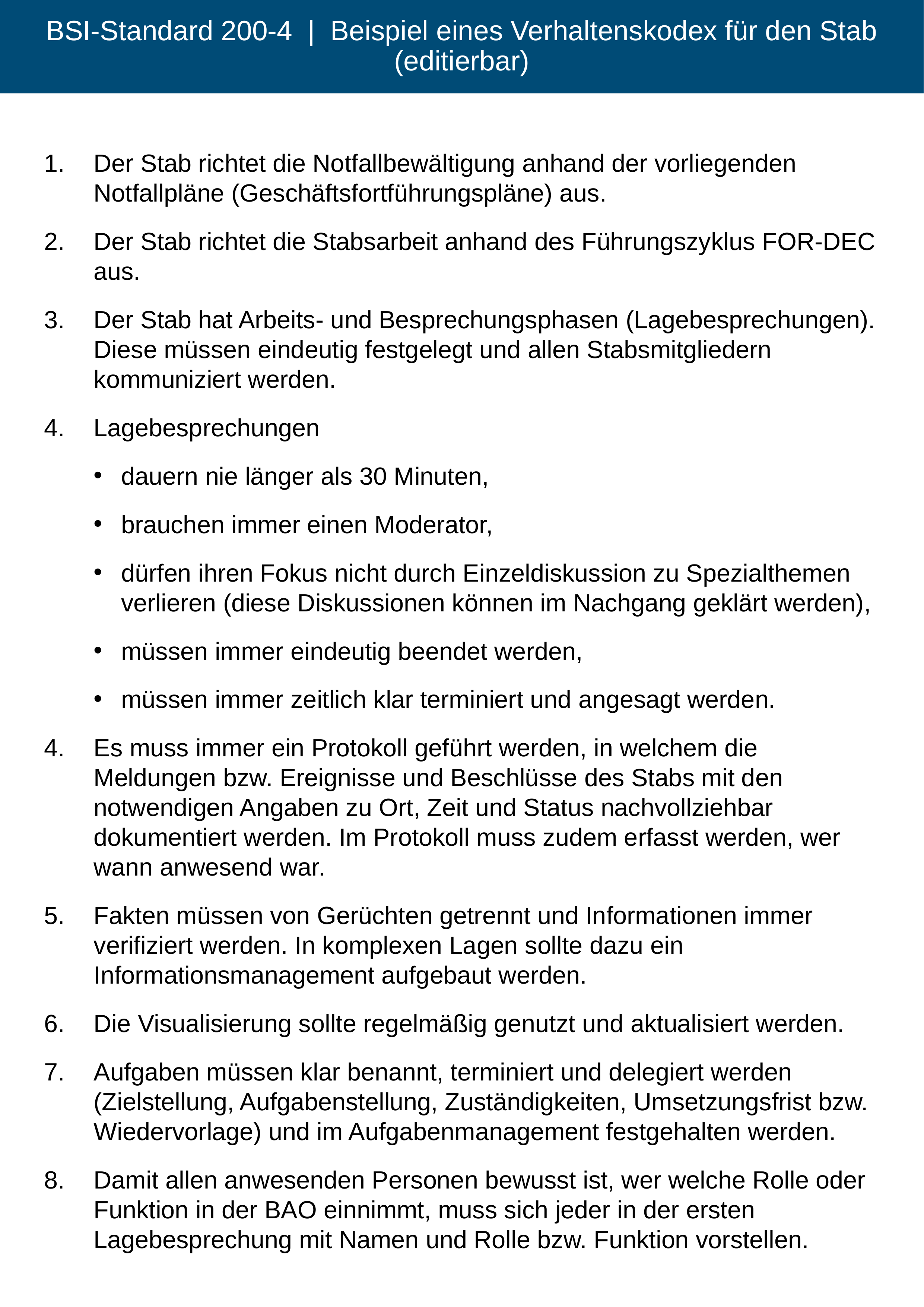

# BSI-Standard 200-4  |  Beispiel eines Verhaltenskodex für den Stab (editierbar)
Der Stab richtet die Notfallbewältigung anhand der vorliegenden Notfallpläne (Geschäftsfortführungspläne) aus.
Der Stab richtet die Stabsarbeit anhand des Führungszyklus FOR-DEC aus.
Der Stab hat Arbeits- und Besprechungsphasen (Lagebesprechungen). Diese müssen eindeutig festgelegt und allen Stabsmitgliedern kommuniziert werden.
Lagebesprechungen
dauern nie länger als 30 Minuten,
brauchen immer einen Moderator,
dürfen ihren Fokus nicht durch Einzeldiskussion zu Spezialthemen verlieren (diese Diskussionen können im Nachgang geklärt werden),
müssen immer eindeutig beendet werden,
müssen immer zeitlich klar terminiert und angesagt werden.
Es muss immer ein Protokoll geführt werden, in welchem die Meldungen bzw. Ereignisse und Beschlüsse des Stabs mit den notwendigen Angaben zu Ort, Zeit und Status nachvollziehbar dokumentiert werden. Im Protokoll muss zudem erfasst werden, wer wann anwesend war.
Fakten müssen von Gerüchten getrennt und Informationen immer verifiziert werden. In komplexen Lagen sollte dazu ein Informationsmanagement aufgebaut werden.
Die Visualisierung sollte regelmäßig genutzt und aktualisiert werden.
Aufgaben müssen klar benannt, terminiert und delegiert werden (Zielstellung, Aufgabenstellung, Zuständigkeiten, Umsetzungsfrist bzw. Wiedervorlage) und im Aufgabenmanagement festgehalten werden.
Damit allen anwesenden Personen bewusst ist, wer welche Rolle oder Funktion in der BAO einnimmt, muss sich jeder in der ersten Lagebesprechung mit Namen und Rolle bzw. Funktion vorstellen.